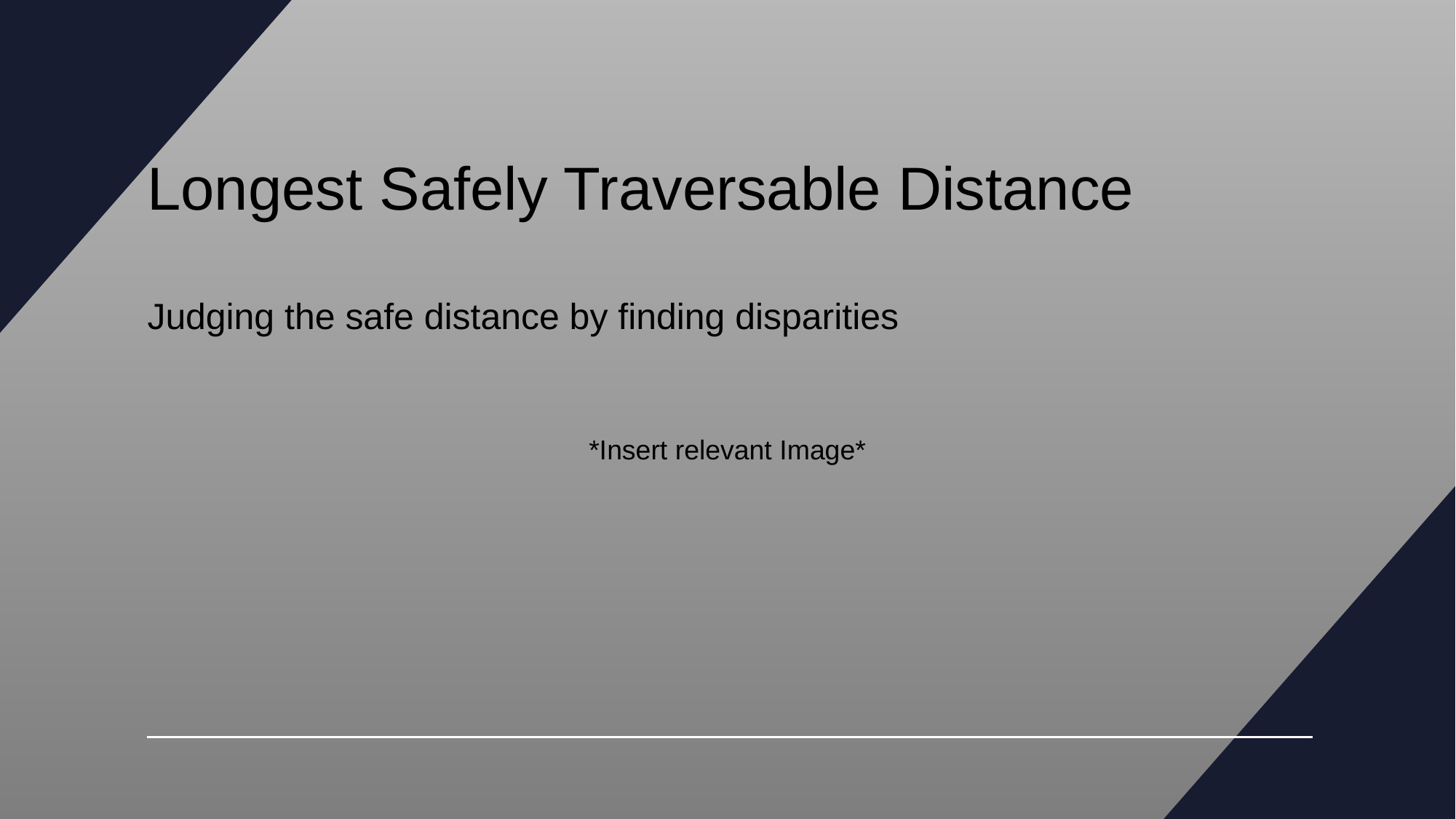

# Longest Safely Traversable Distance
Judging the safe distance by finding disparities
*Insert relevant Image*